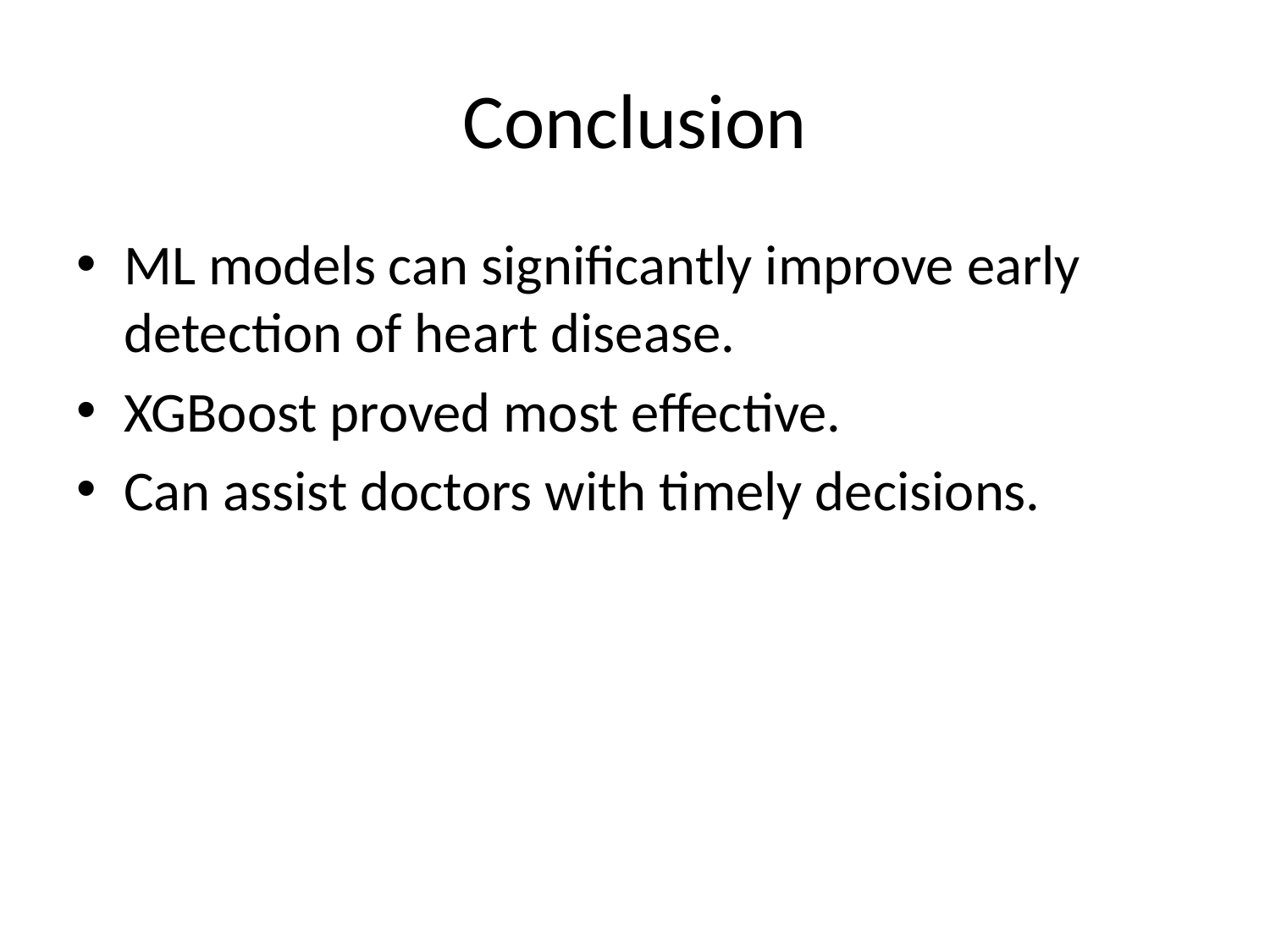

# Conclusion
ML models can significantly improve early detection of heart disease.
XGBoost proved most effective.
Can assist doctors with timely decisions.